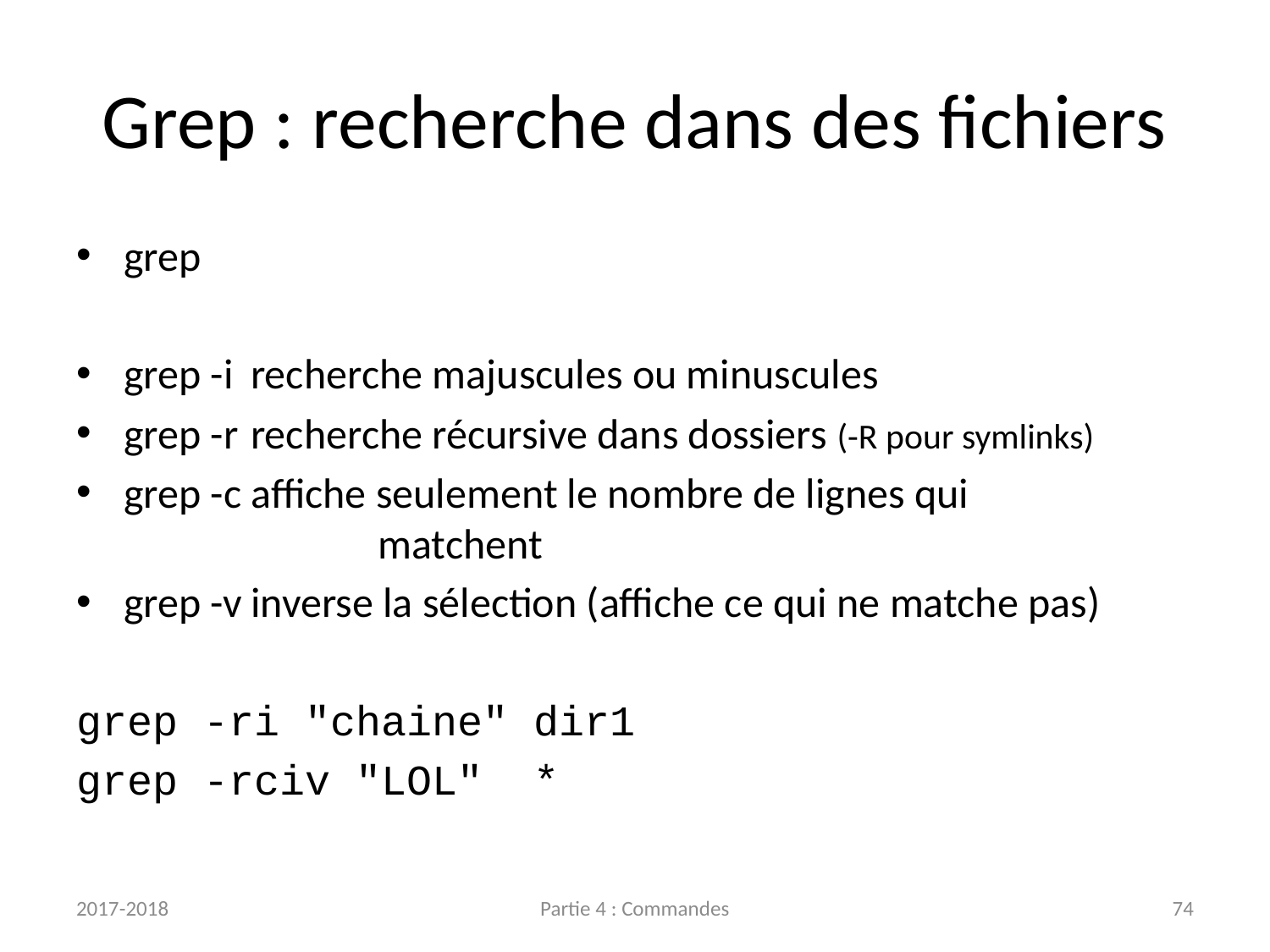

# Grep : recherche dans des fichiers
grep

grep -i	recherche majuscules ou minuscules
grep -r	recherche récursive dans dossiers (-R pour symlinks)
grep -c	affiche seulement le nombre de lignes qui
		matchent
grep -v	inverse la sélection (affiche ce qui ne matche pas)

grep -ri "chaine" dir1
grep -rciv "LOL"  *
2017-2018
Partie 4 : Commandes
74